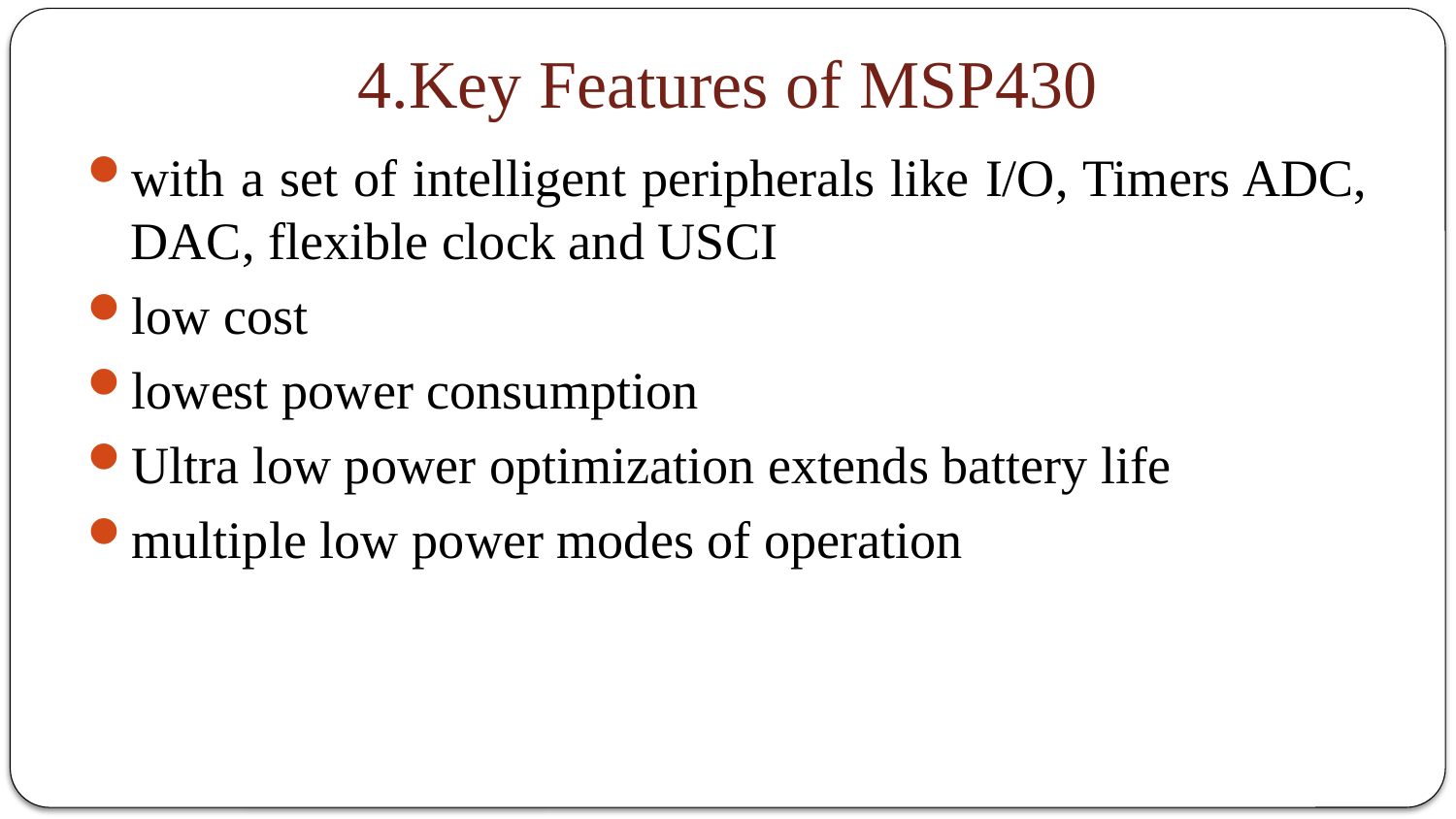

# 4.Key Features of MSP430
with a set of intelligent peripherals like I/O, Timers ADC, DAC, flexible clock and USCI
low cost
lowest power consumption
Ultra low power optimization extends battery life
multiple low power modes of operation